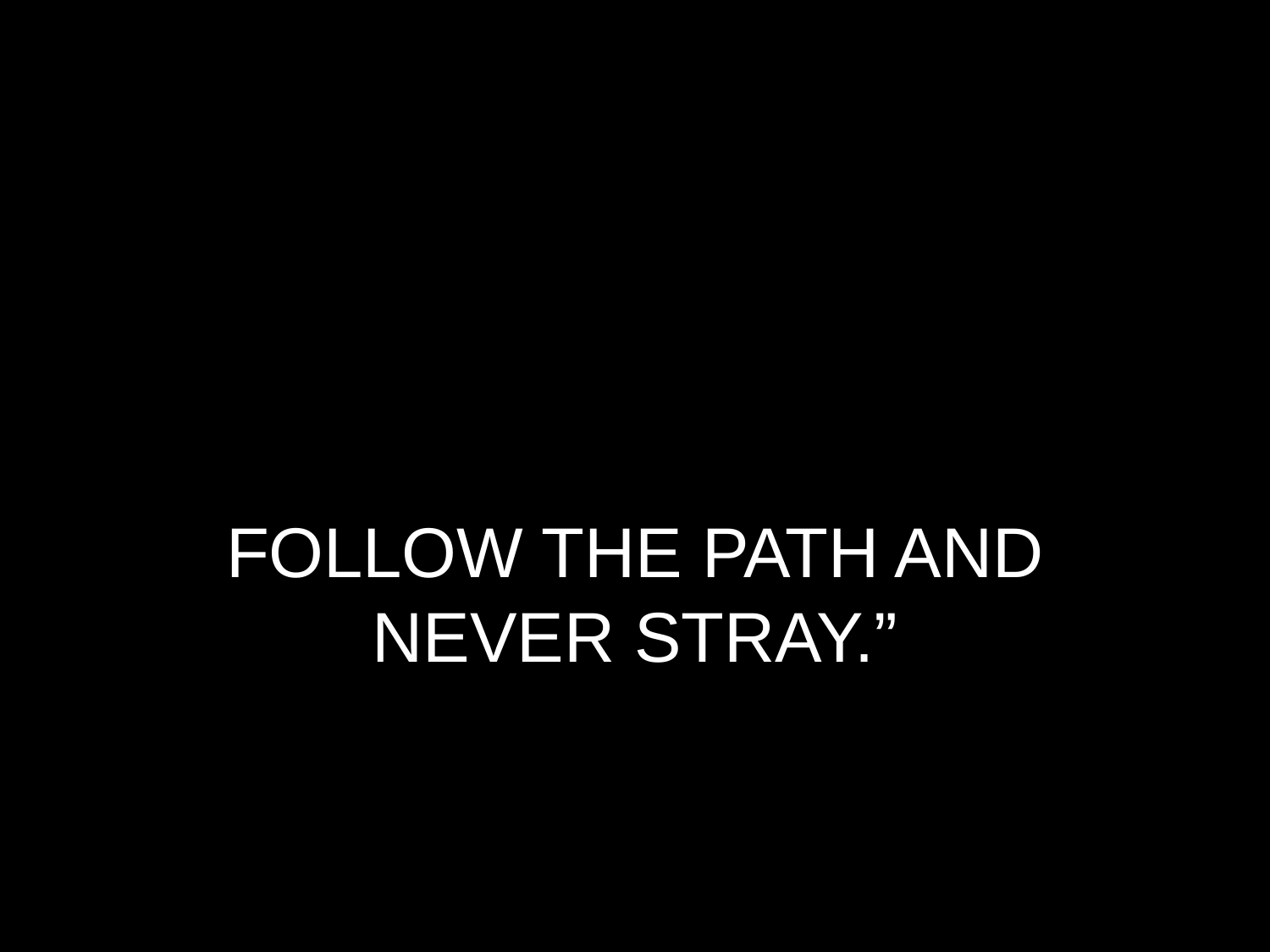

# FOLLOW THE PATH AND NEVER STRAY.”